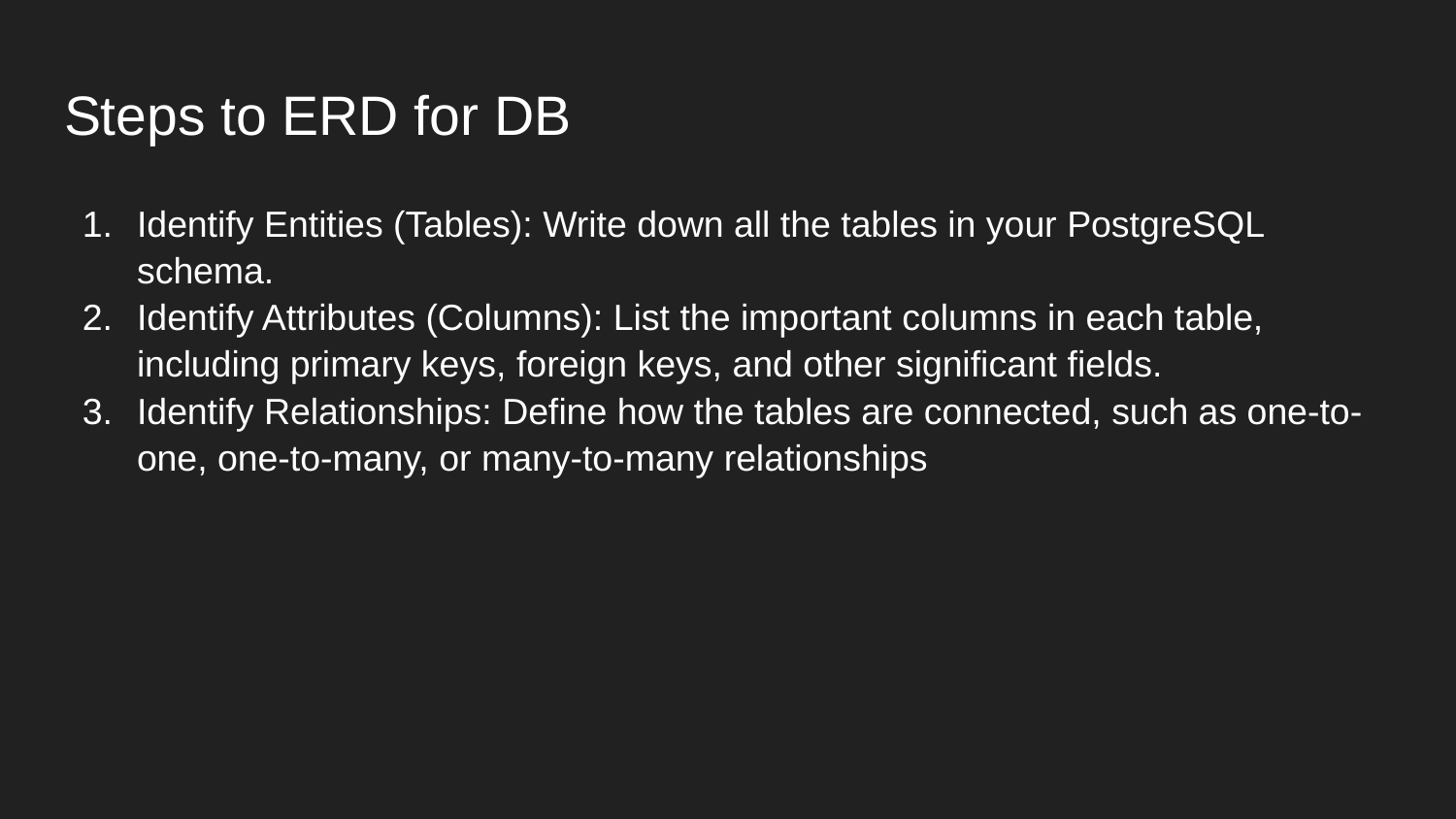

# Steps to ERD for DB
Identify Entities (Tables): Write down all the tables in your PostgreSQL schema.
Identify Attributes (Columns): List the important columns in each table, including primary keys, foreign keys, and other significant fields.
Identify Relationships: Define how the tables are connected, such as one-to-one, one-to-many, or many-to-many relationships